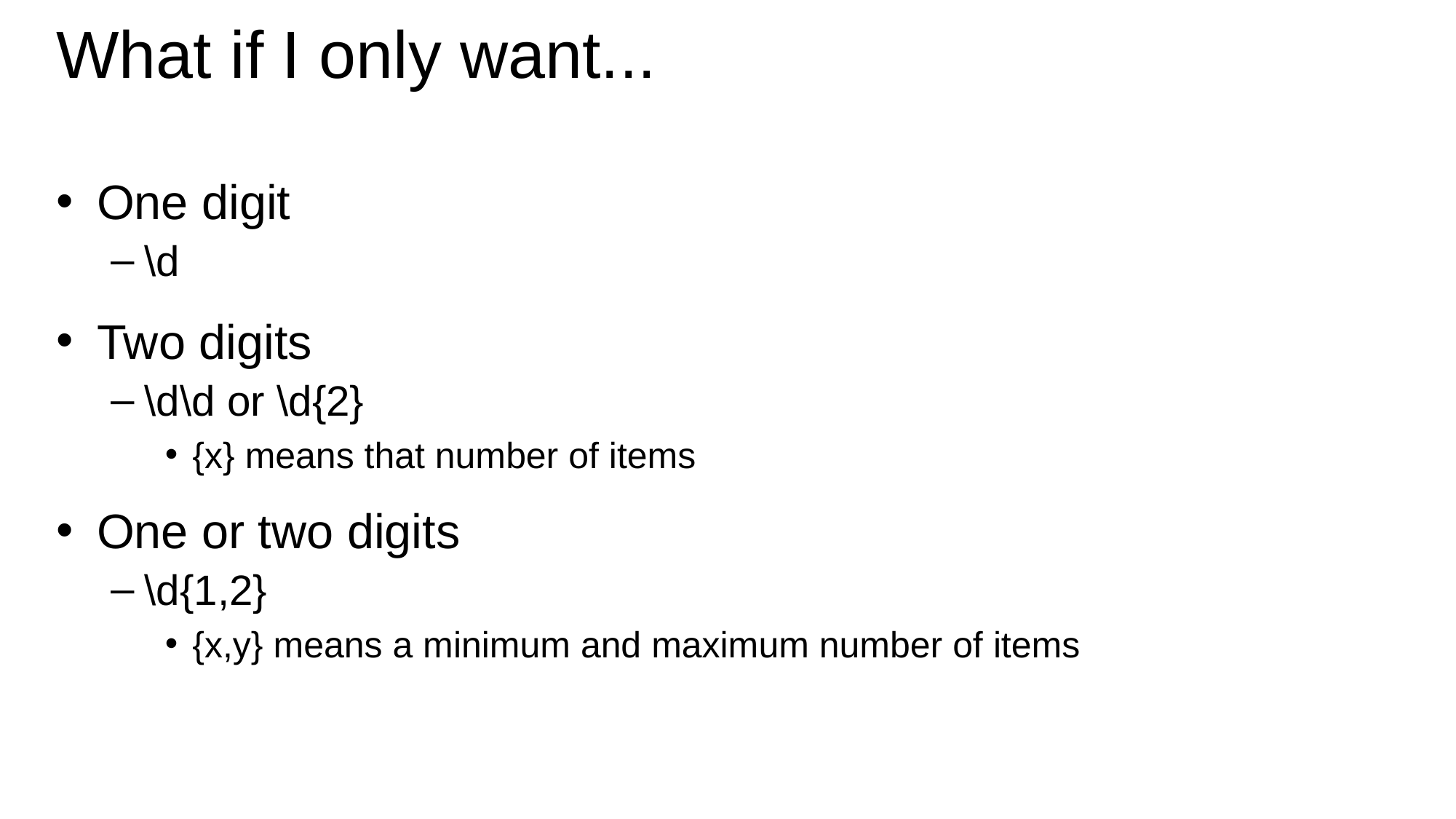

# What if I only want...
One digit
\d
Two digits
\d\d or \d{2}
{x} means that number of items
One or two digits
\d{1,2}
{x,y} means a minimum and maximum number of items